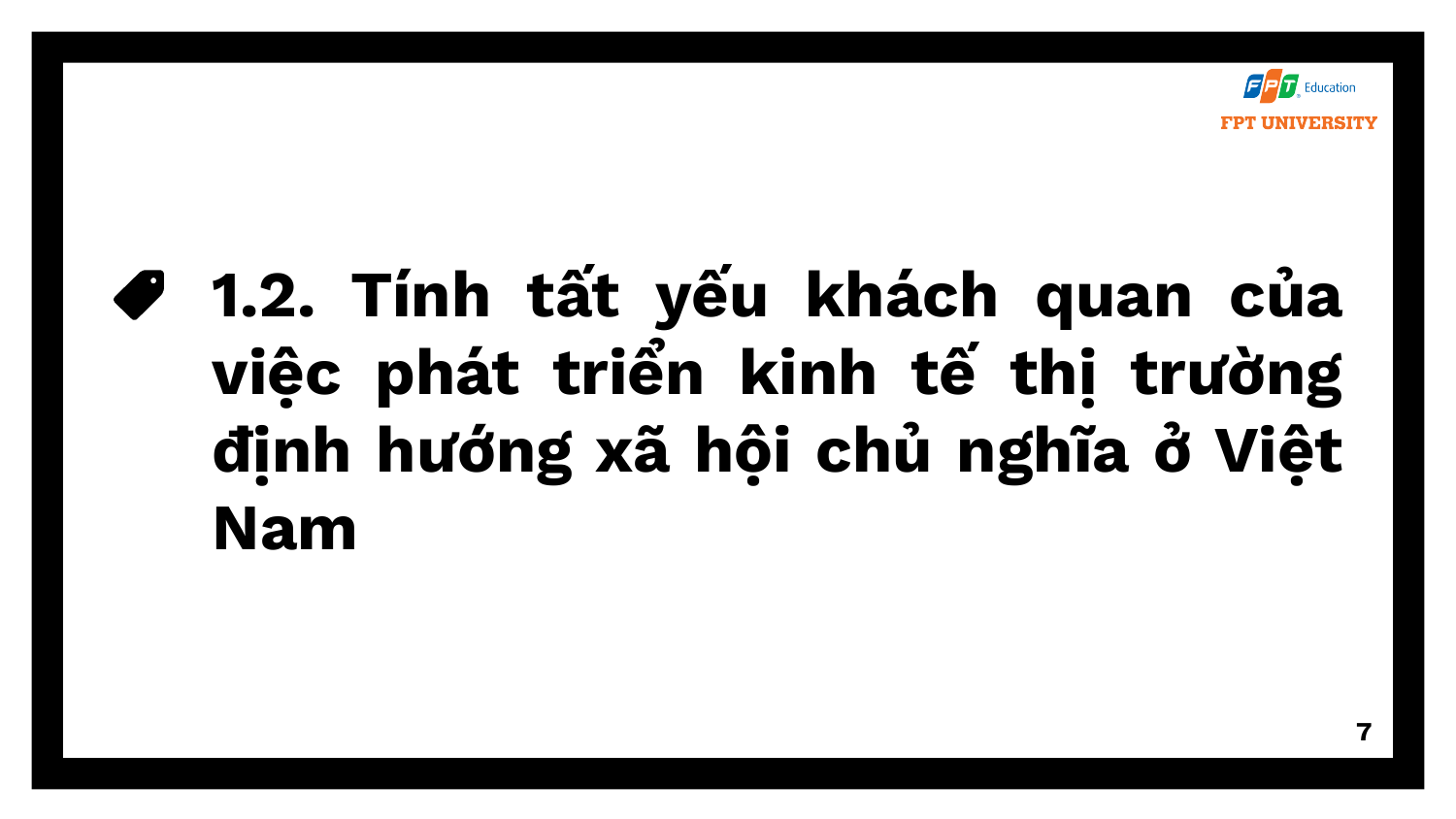

# 1.2. Tính tất yếu khách quan của việc phát triển kinh tế thị trường định hướng xã hội chủ nghĩa ở Việt Nam
7